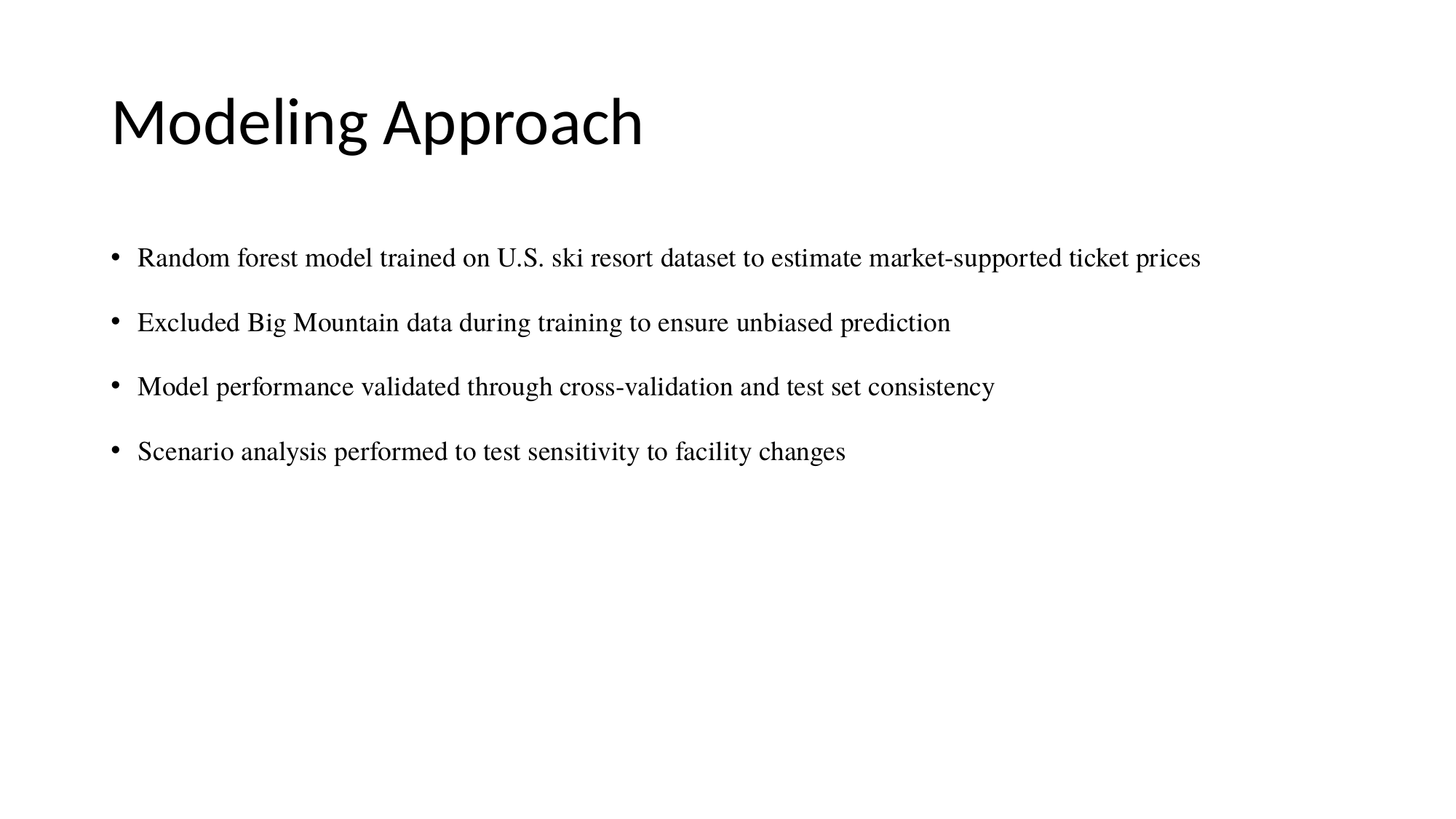

# Modeling Approach
Random forest model trained on U.S. ski resort dataset to estimate market-supported ticket prices
Excluded Big Mountain data during training to ensure unbiased prediction
Model performance validated through cross-validation and test set consistency
Scenario analysis performed to test sensitivity to facility changes